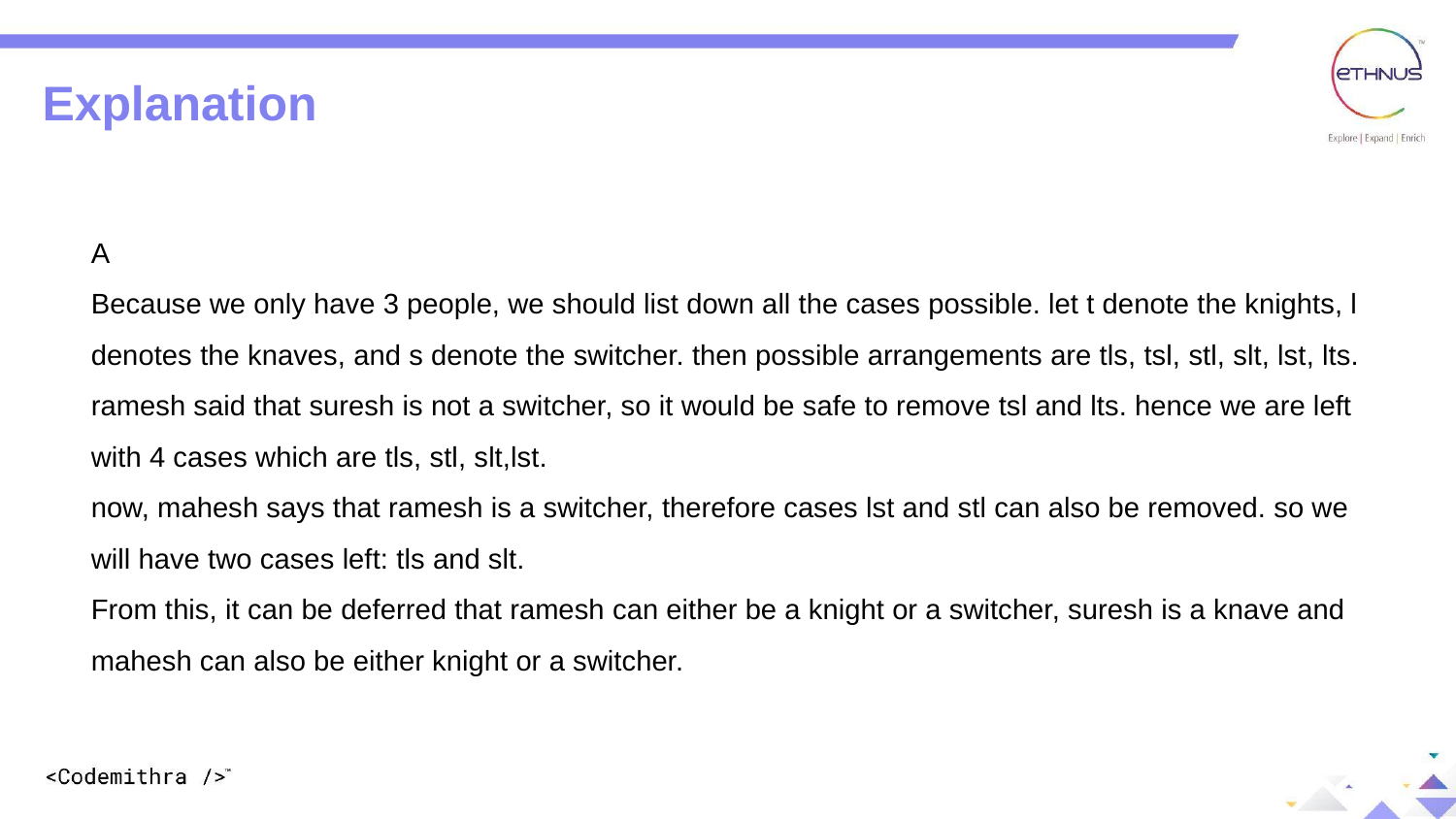

Explanation

A
Because we only have 3 people, we should list down all the cases possible. let t denote the knights, l denotes the knaves, and s denote the switcher. then possible arrangements are tls, tsl, stl, slt, lst, lts. ramesh said that suresh is not a switcher, so it would be safe to remove tsl and lts. hence we are left with 4 cases which are tls, stl, slt,lst.
now, mahesh says that ramesh is a switcher, therefore cases lst and stl can also be removed. so we will have two cases left: tls and slt.
From this, it can be deferred that ramesh can either be a knight or a switcher, suresh is a knave and mahesh can also be either knight or a switcher.